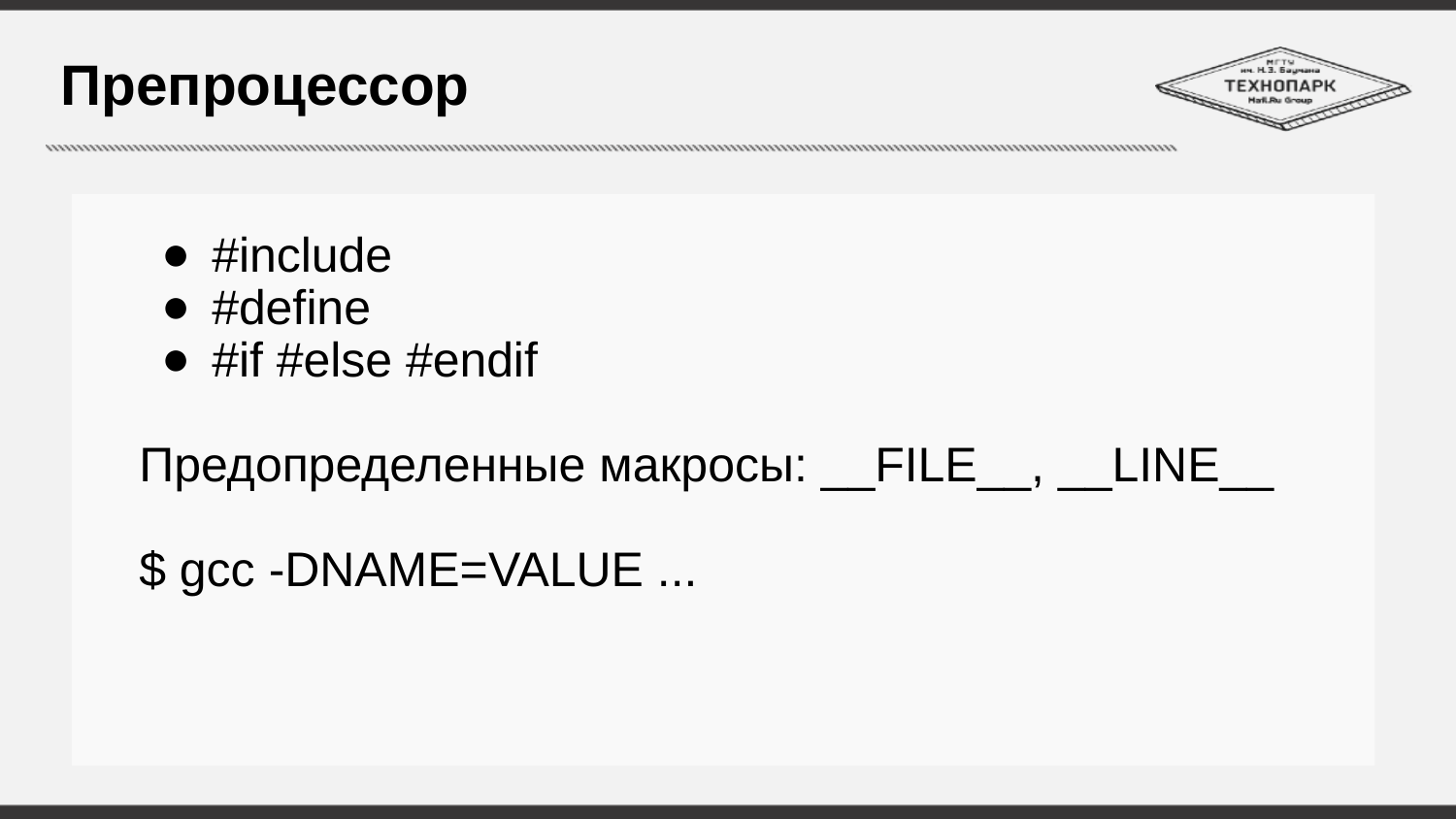

# Препроцессор
#include
#define
#if #else #endif

Предопределенные макросы: __FILE__, __LINE__

$ gcc -DNAME=VALUE ...